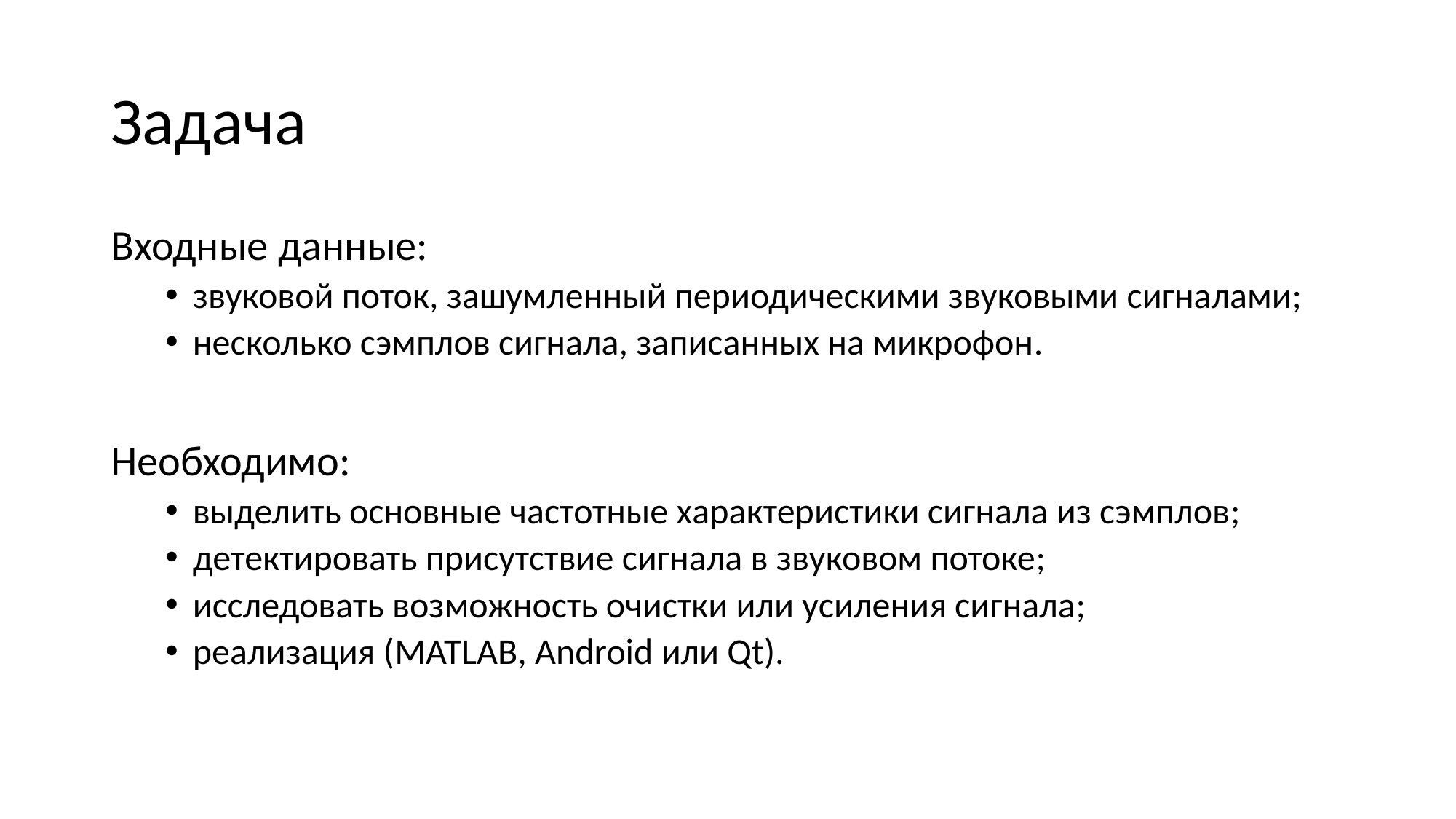

# Задача
Входные данные:
звуковой поток, зашумленный периодическими звуковыми сигналами;
несколько сэмплов сигнала, записанных на микрофон.

Необходимо:
выделить основные частотные характеристики сигнала из сэмплов;
детектировать присутствие сигнала в звуковом потоке;
исследовать возможность очистки или усиления сигнала;
реализация (MATLAB, Android или Qt).